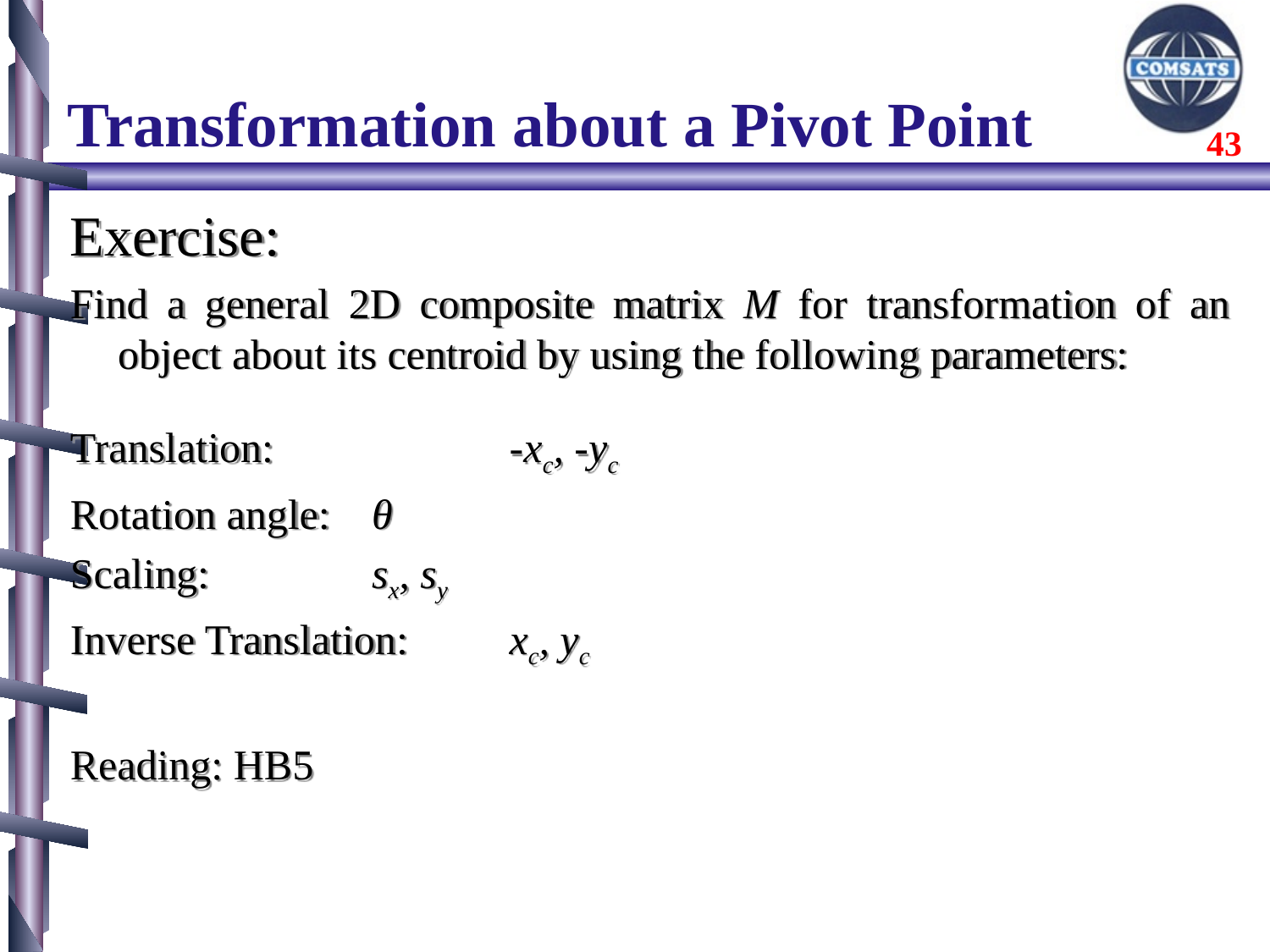

# Transformation about a Pivot Point
Exercise:
Find a general 2D composite matrix M for transformation of an object about its centroid by using the following parameters:

Translation: 		 -xc, -yc
Rotation angle: 	θ
Scaling: 		sx, sy
Inverse Translation:	 xc, yc

Reading: HB5